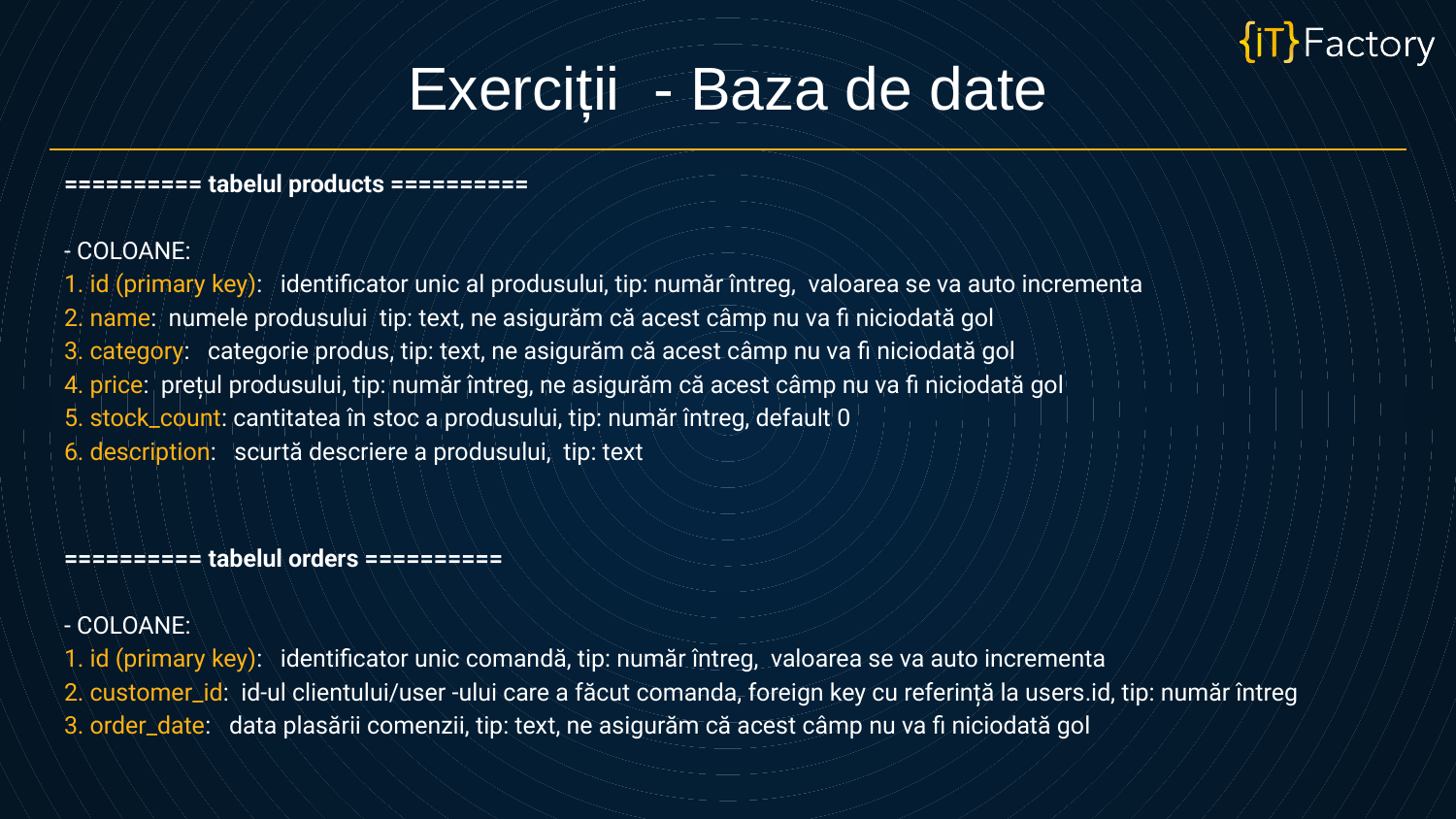

Exerciții  - Baza de date
========== tabelul products ==========

- COLOANE:
1. id (primary key):   identificator unic al produsului, tip: număr întreg,  valoarea se va auto incrementa
2. name:  numele produsului  tip: text, ne asigurăm că acest câmp nu va fi niciodată gol
3. category:   categorie produs, tip: text, ne asigurăm că acest câmp nu va fi niciodată gol
4. price:  prețul produsului, tip: număr întreg, ne asigurăm că acest câmp nu va fi niciodată gol
5. stock_count: cantitatea în stoc a produsului, tip: număr întreg, default 0
6. description:   scurtă descriere a produsului,  tip: text
========== tabelul orders ==========

- COLOANE:
1. id (primary key):   identificator unic comandă, tip: număr întreg,  valoarea se va auto incrementa
2. customer_id:  id-ul clientului/user -ului care a făcut comanda, foreign key cu referință la users.id, tip: număr întreg
3. order_date:   data plasării comenzii, tip: text, ne asigurăm că acest câmp nu va fi niciodată gol